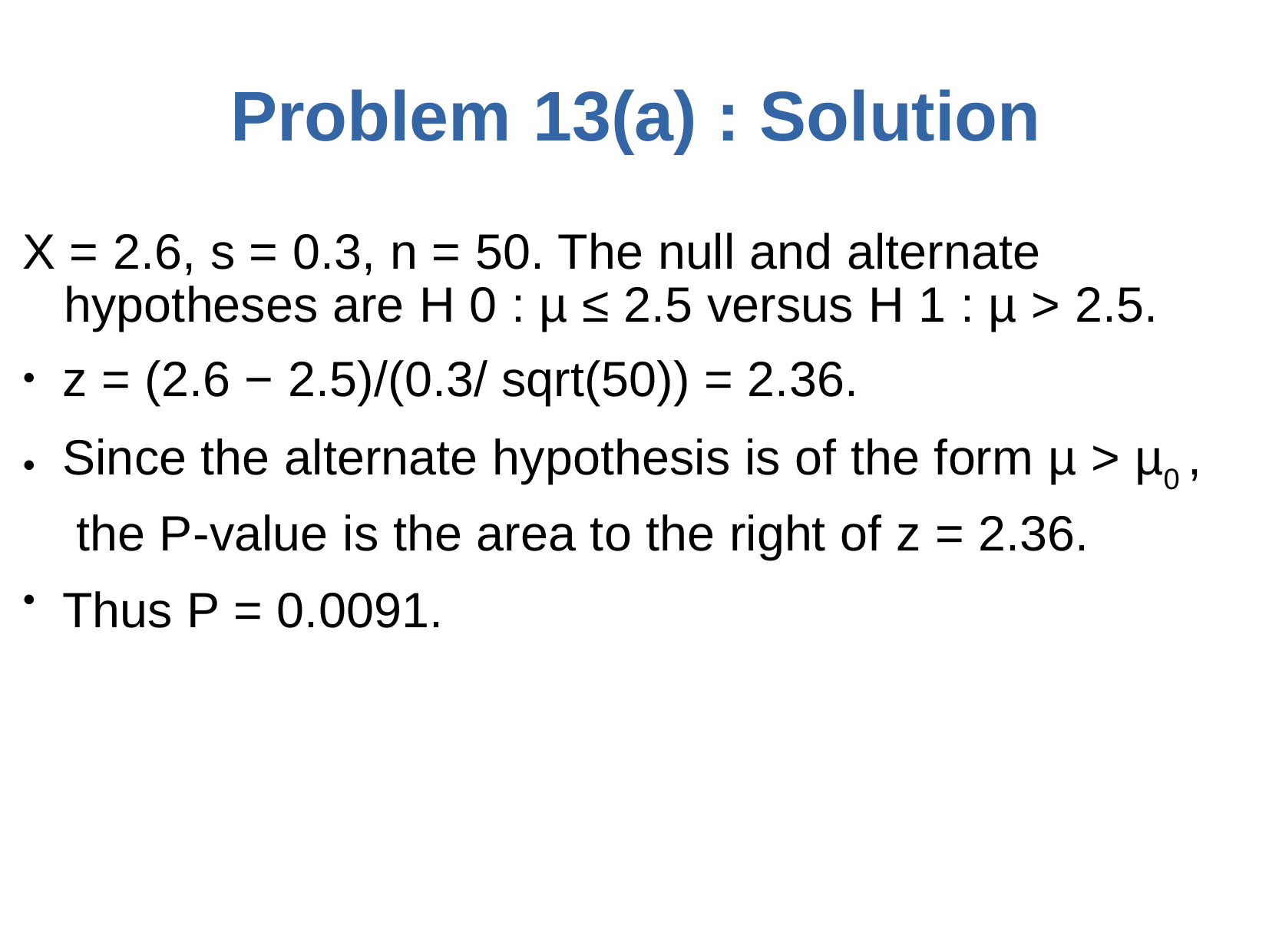

# Problem	13(a) : Solution
X = 2.6, s = 0.3, n = 50. The null and alternate  hypotheses are H 0 : µ ≤ 2.5 versus H 1 : µ > 2.5.
z = (2.6 − 2.5)/(0.3/ sqrt(50)) = 2.36.
Since the alternate hypothesis is of the form µ > µ0 ,  the P-value is the area to the right of z = 2.36.
Thus P = 0.0091.
●
●